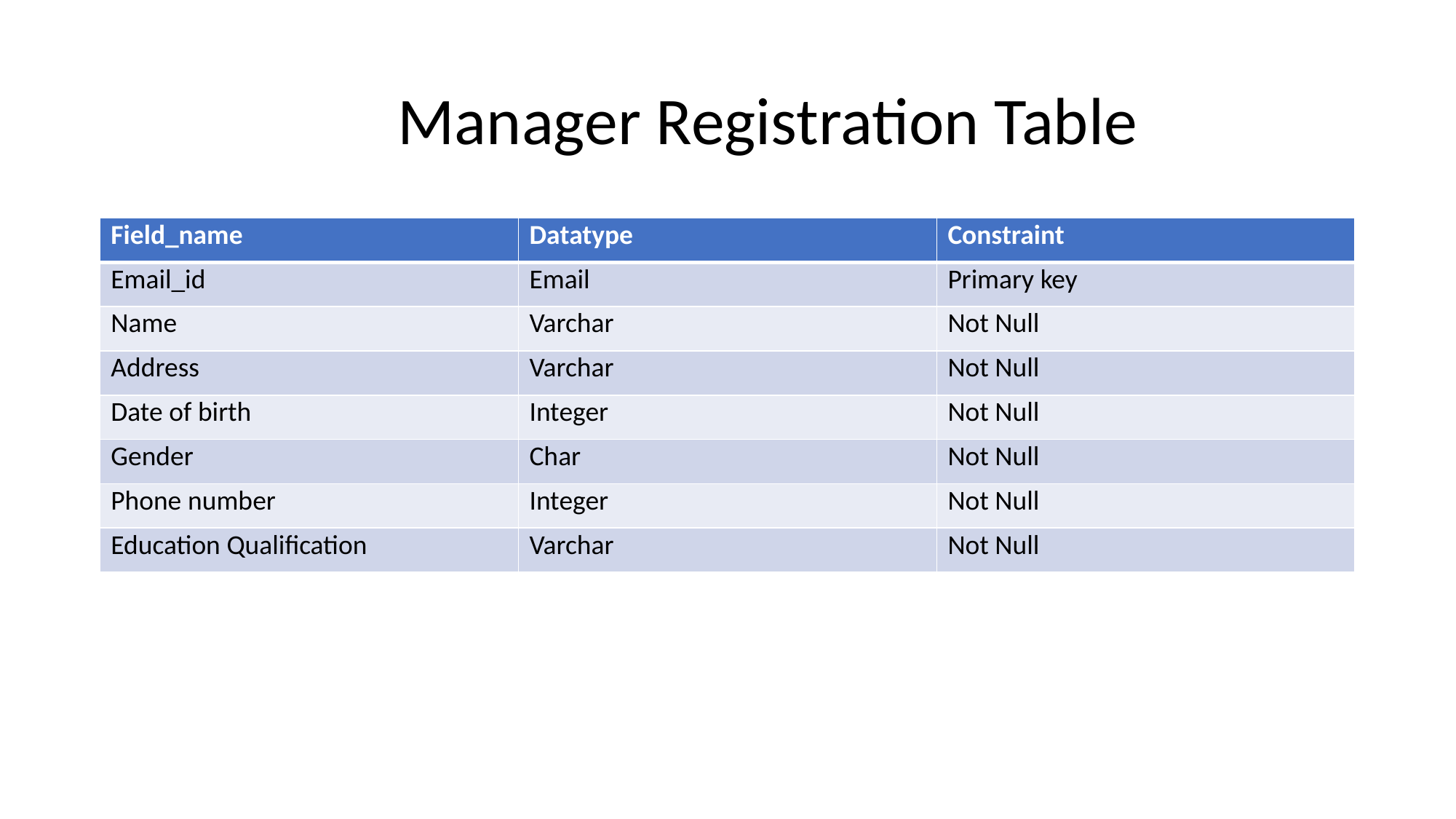

# Manager Registration Table
| Field\_name | Datatype | Constraint |
| --- | --- | --- |
| Email\_id | Email | Primary key |
| Name | Varchar | Not Null |
| Address | Varchar | Not Null |
| Date of birth | Integer | Not Null |
| Gender | Char | Not Null |
| Phone number | Integer | Not Null |
| Education Qualification | Varchar | Not Null |